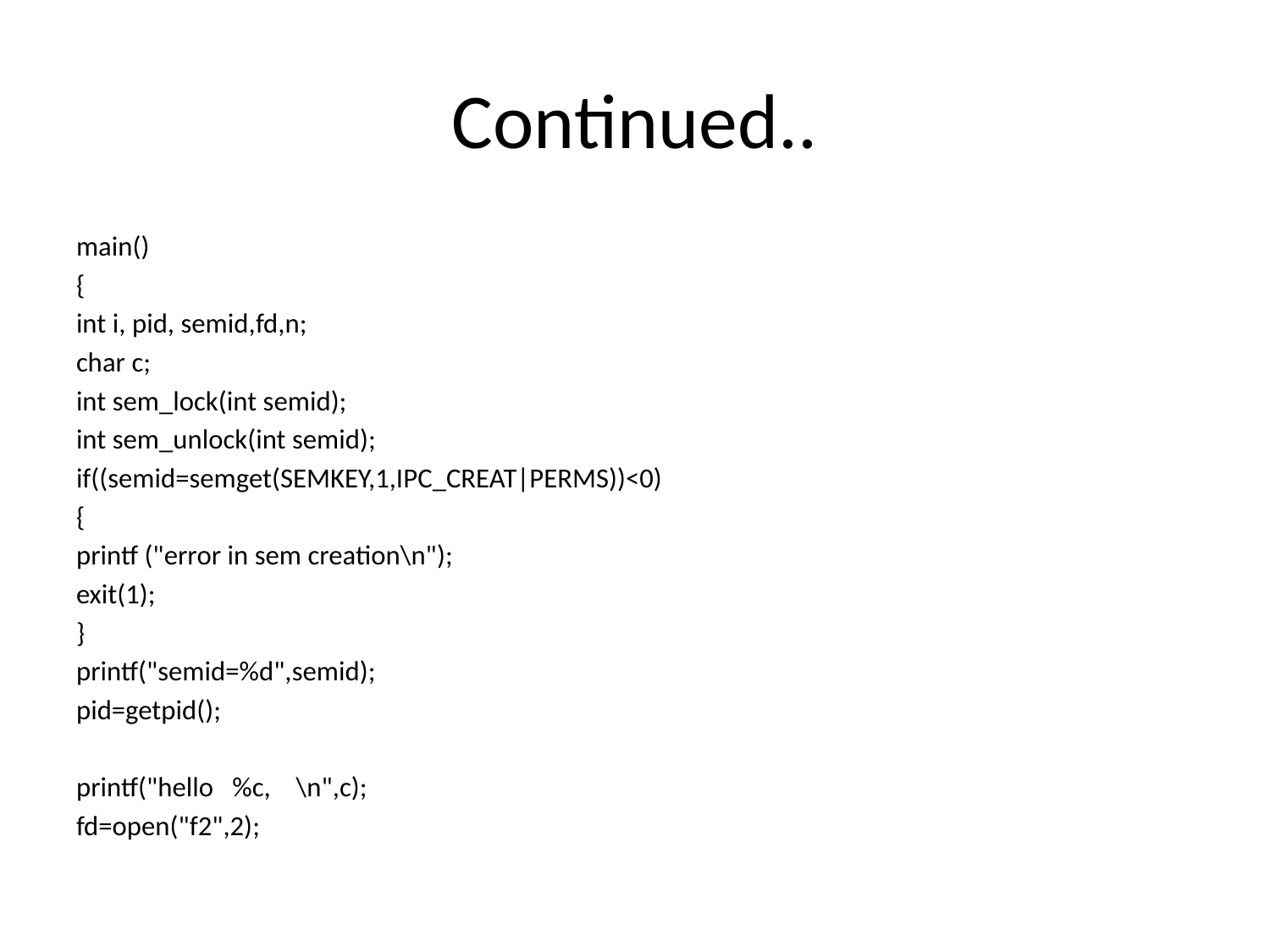

# Continued..
main()
{
int i, pid, semid,fd,n;
char c;
int sem_lock(int semid);
int sem_unlock(int semid);
if((semid=semget(SEMKEY,1,IPC_CREAT|PERMS))<0)
{
printf ("error in sem creation\n");
exit(1);
}
printf("semid=%d",semid);
pid=getpid();

printf("hello   %c,    \n",c);
fd=open("f2",2);